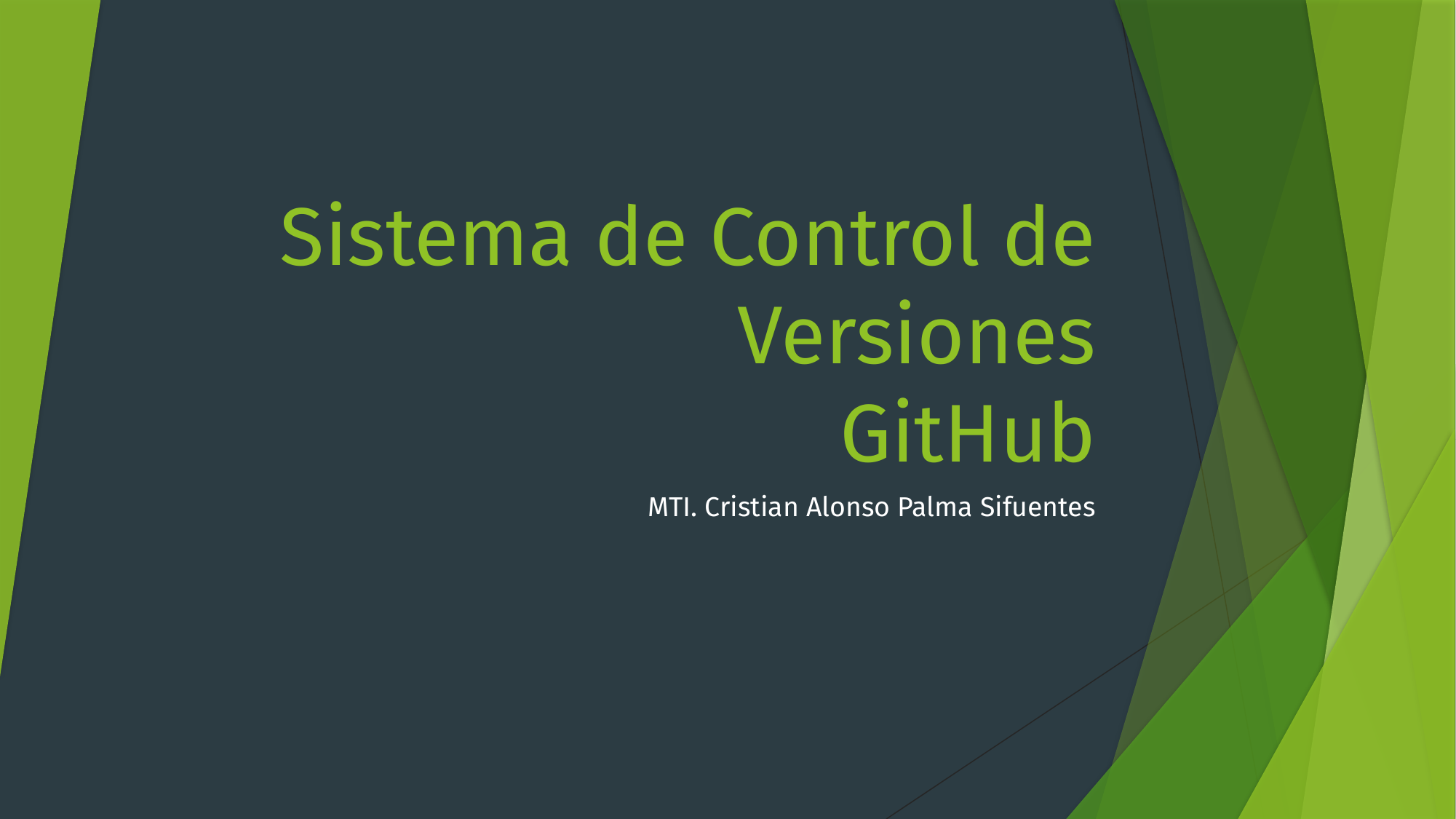

# Sistema de Control de Versiones GitHub
MTI. Cristian Alonso Palma Sifuentes